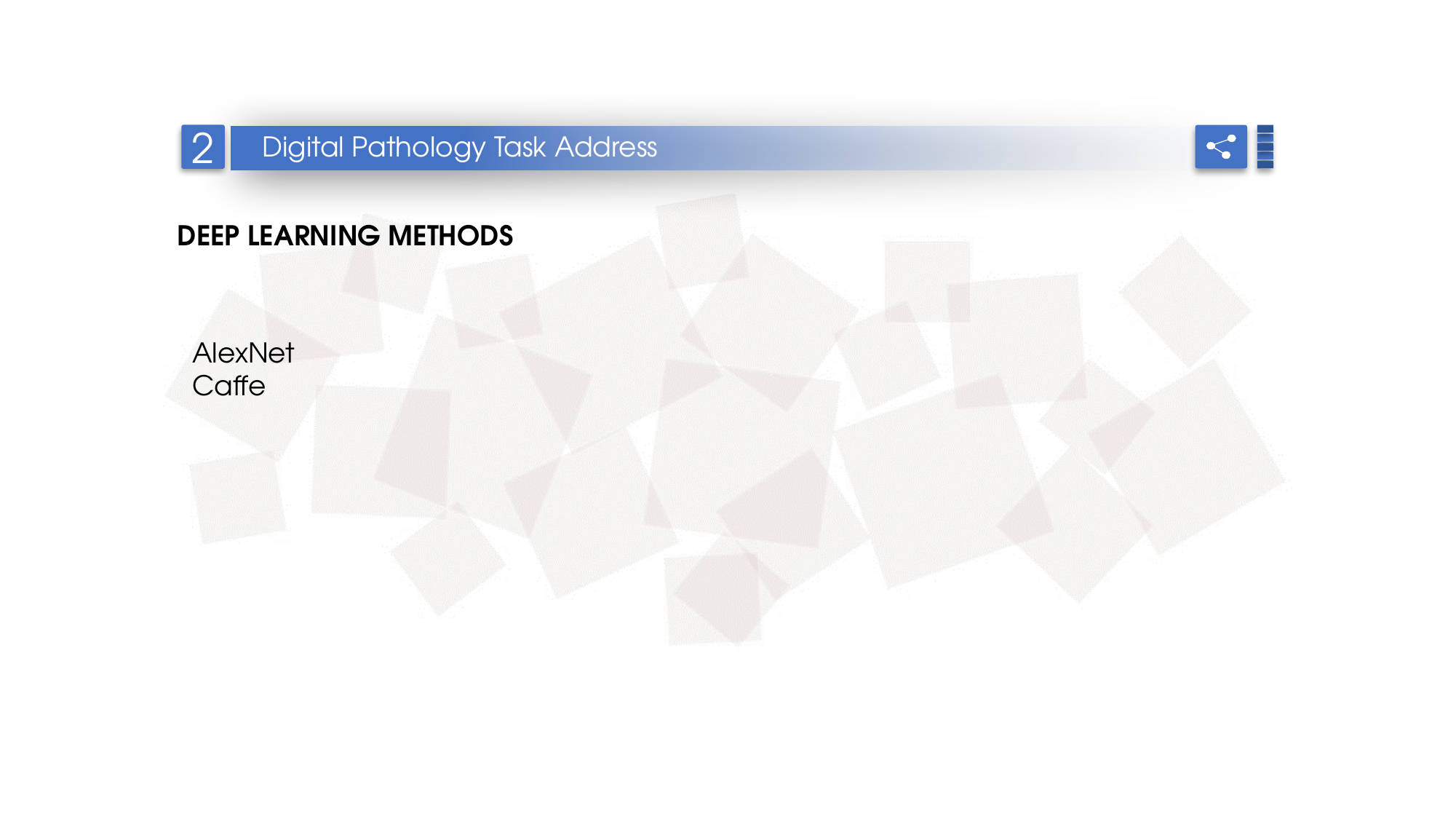

Digital Pathology Task Address
2

DEEP LEARNING METHODS
AlexNet
Caffe